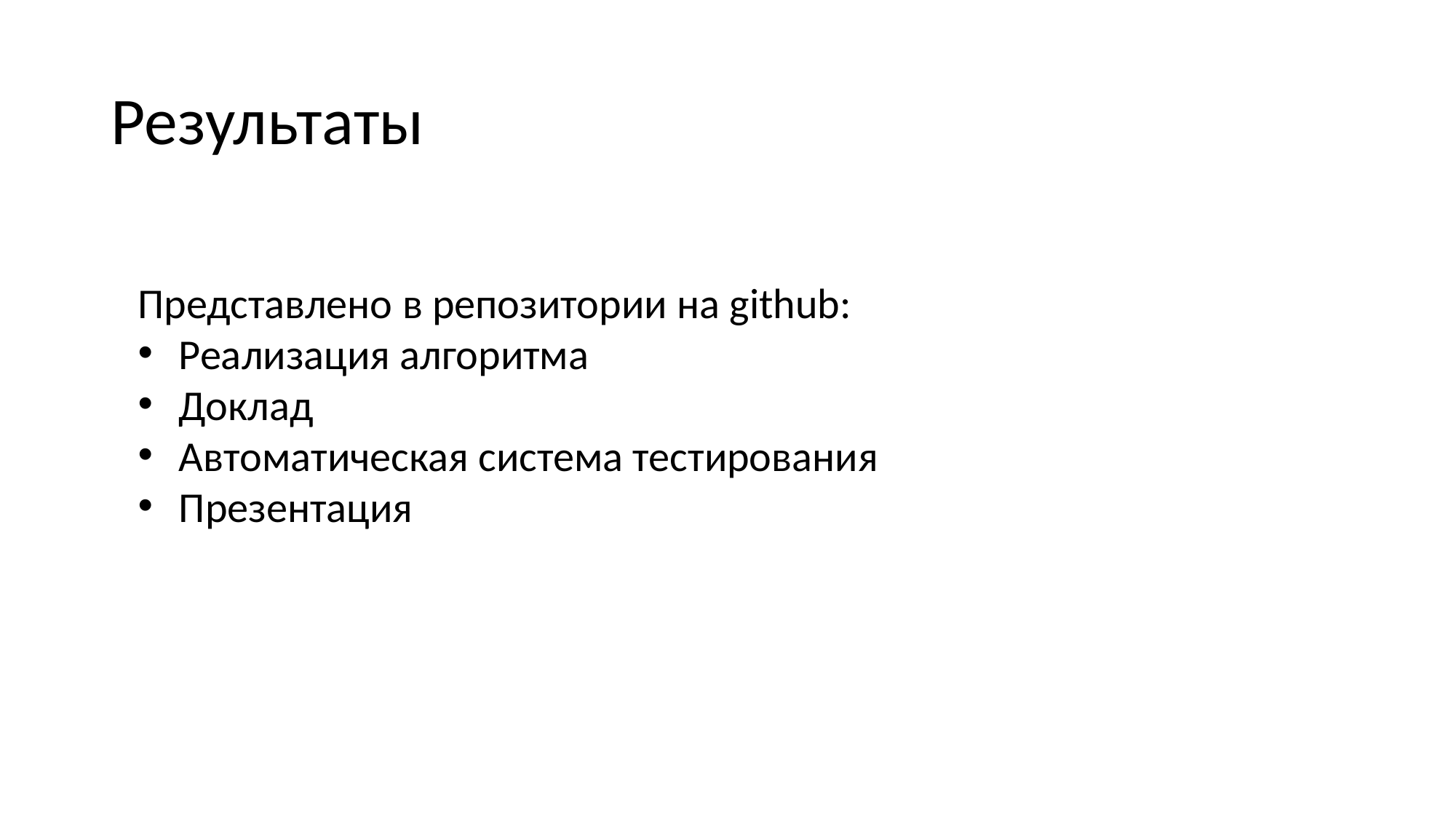

# Результаты
Представлено в репозитории на github:
Реализация алгоритма
Доклад
Автоматическая система тестирования
Презентация